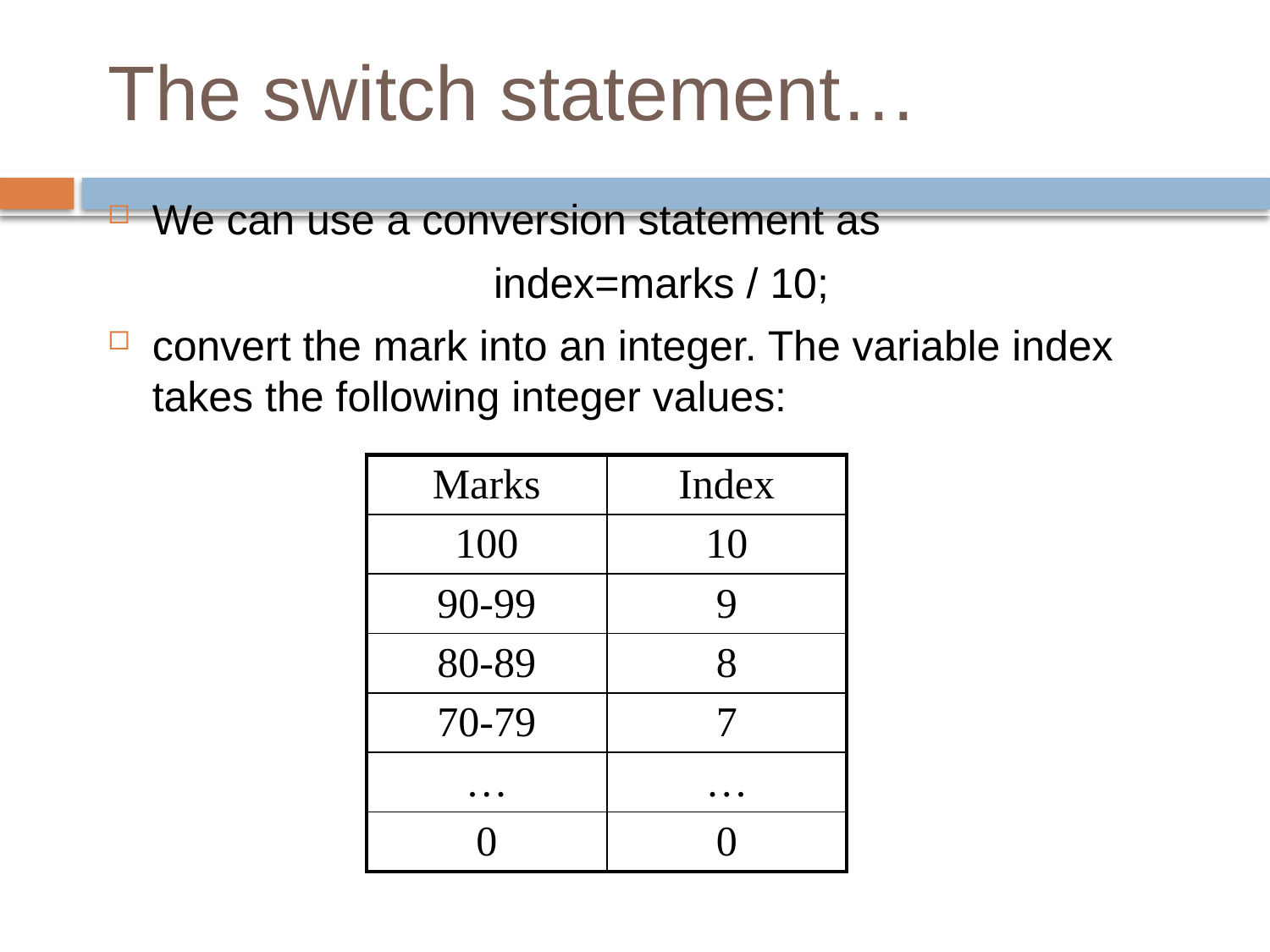

# The switch statement…
We can use a conversion statement as
index=marks / 10;
convert the mark into an integer. The variable index takes the following integer values:
| Marks | Index |
| --- | --- |
| 100 | 10 |
| 90-99 | 9 |
| 80-89 | 8 |
| 70-79 | 7 |
| … | … |
| 0 | 0 |